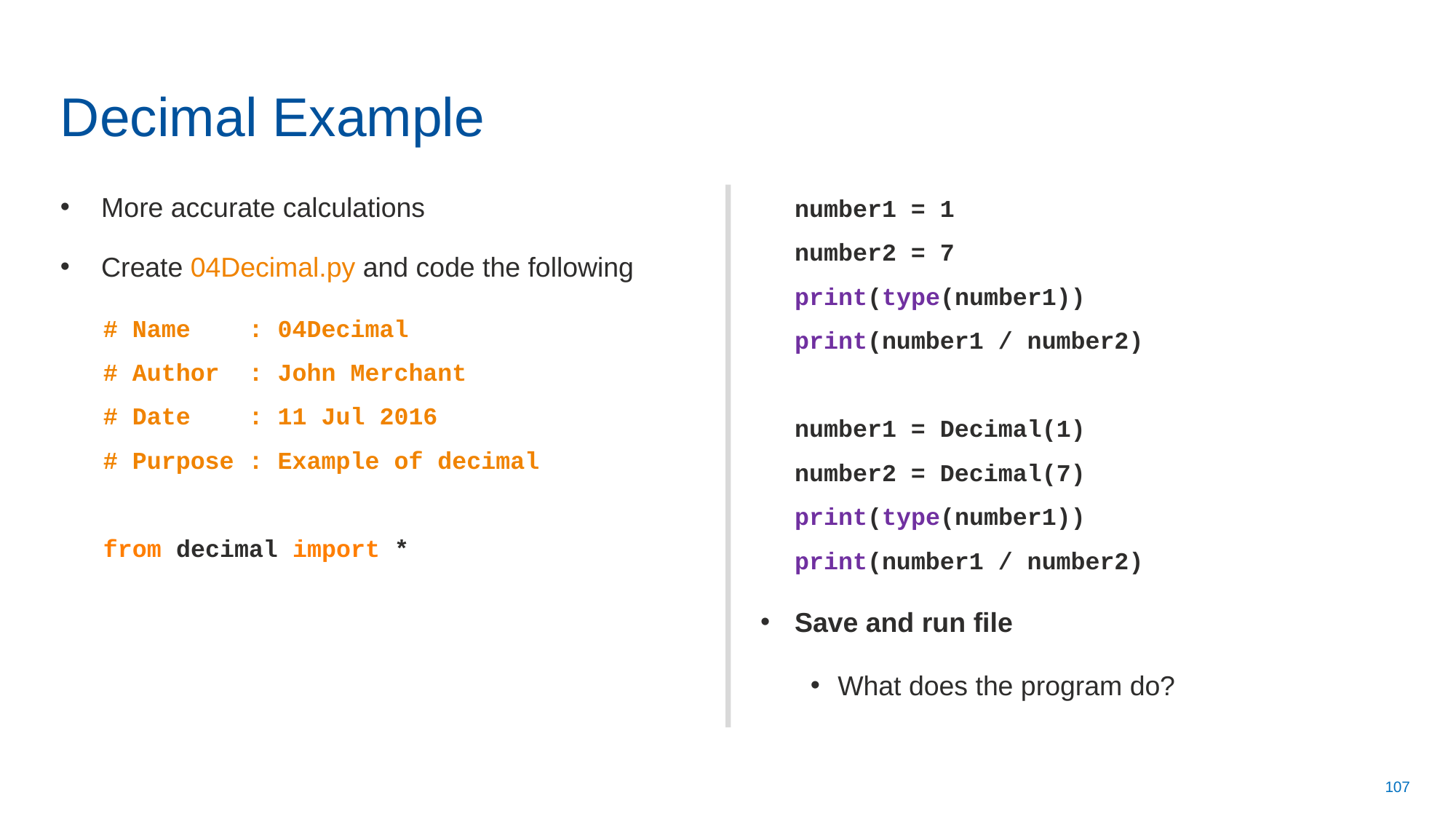

# Decimal Example
More accurate calculations
Create 04Decimal.py and code the following
# Name    : 04Decimal
# Author  : John Merchant
# Date    : 11 Jul 2016
# Purpose : Example of decimal

from decimal import *
number1 = 1
number2 = 7
print(type(number1))
print(number1 / number2)

number1 = Decimal(1)
number2 = Decimal(7)
print(type(number1))
print(number1 / number2)
Save and run file
What does the program do?